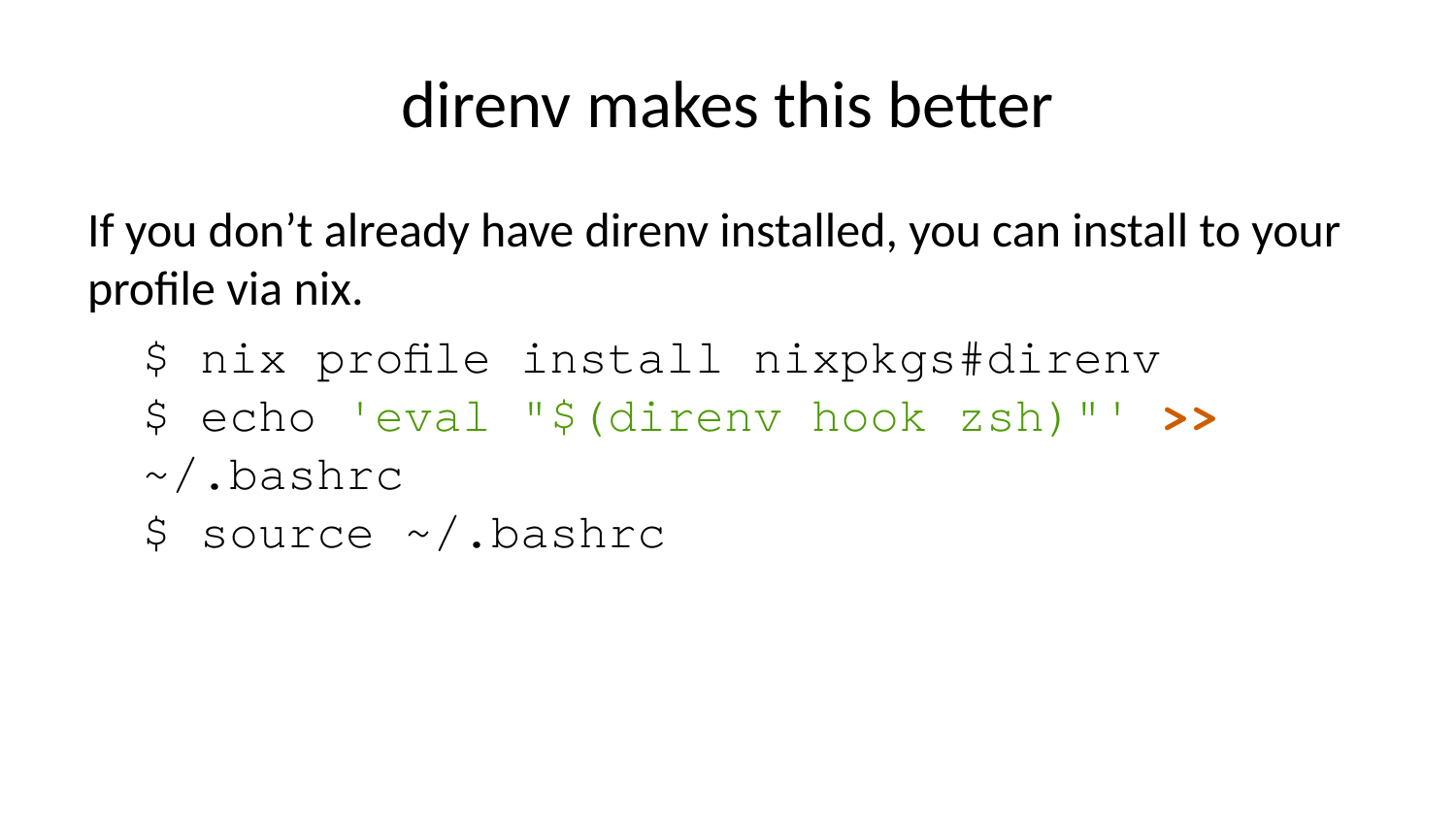

# direnv makes this better
If you don’t already have direnv installed, you can install to your profile via nix.
$ nix profile install nixpkgs#direnv
$ echo 'eval "$(direnv hook zsh)"' >> ~/.bashrc
$ source ~/.bashrc